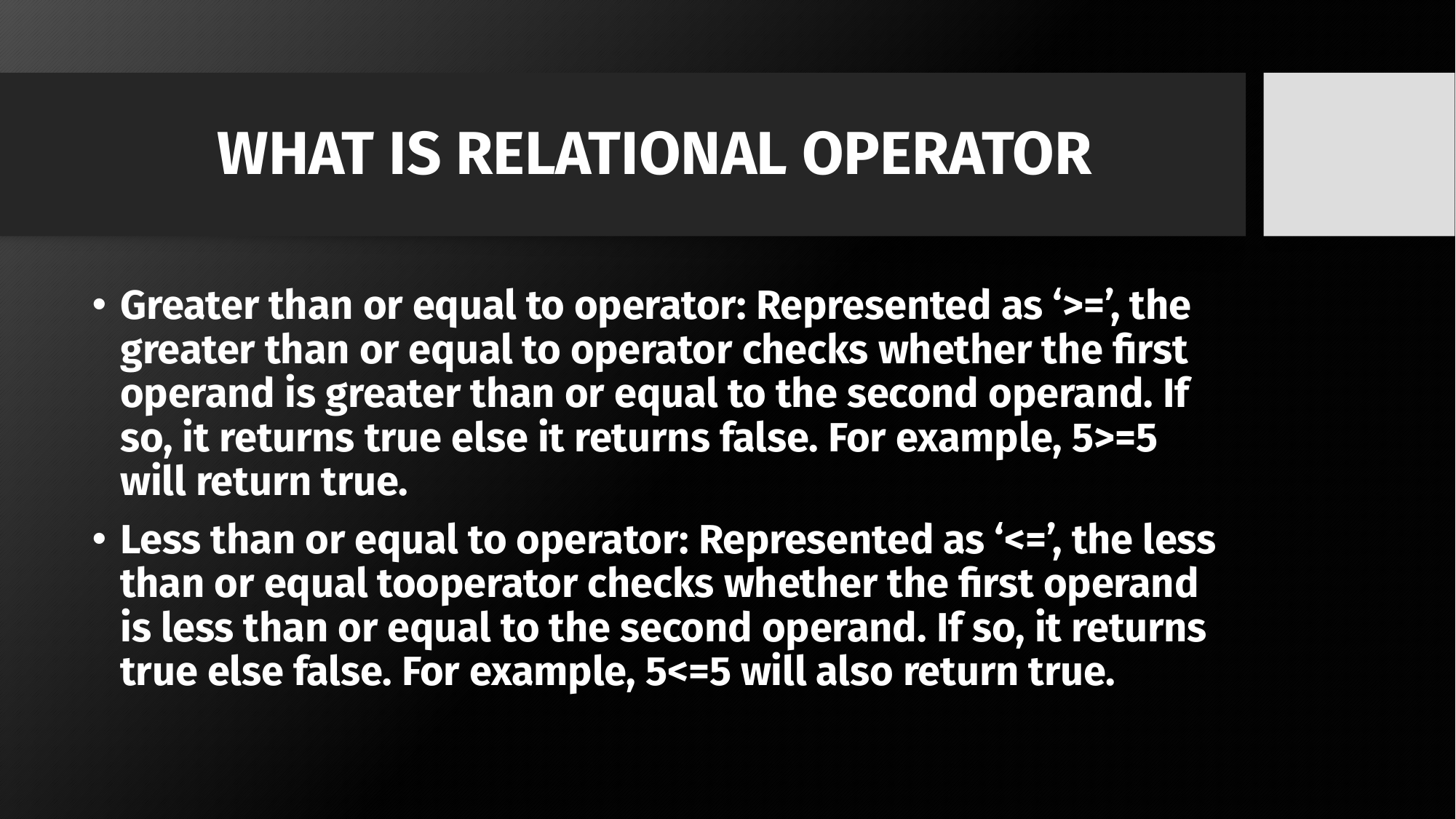

# WHAT IS RELATIONAL OPERATOR
Greater than or equal to operator: Represented as ‘>=’, the greater than or equal to operator checks whether the first operand is greater than or equal to the second operand. If so, it returns true else it returns false. For example, 5>=5 will return true.
Less than or equal to operator: Represented as ‘<=’, the less than or equal tooperator checks whether the first operand is less than or equal to the second operand. If so, it returns true else false. For example, 5<=5 will also return true.